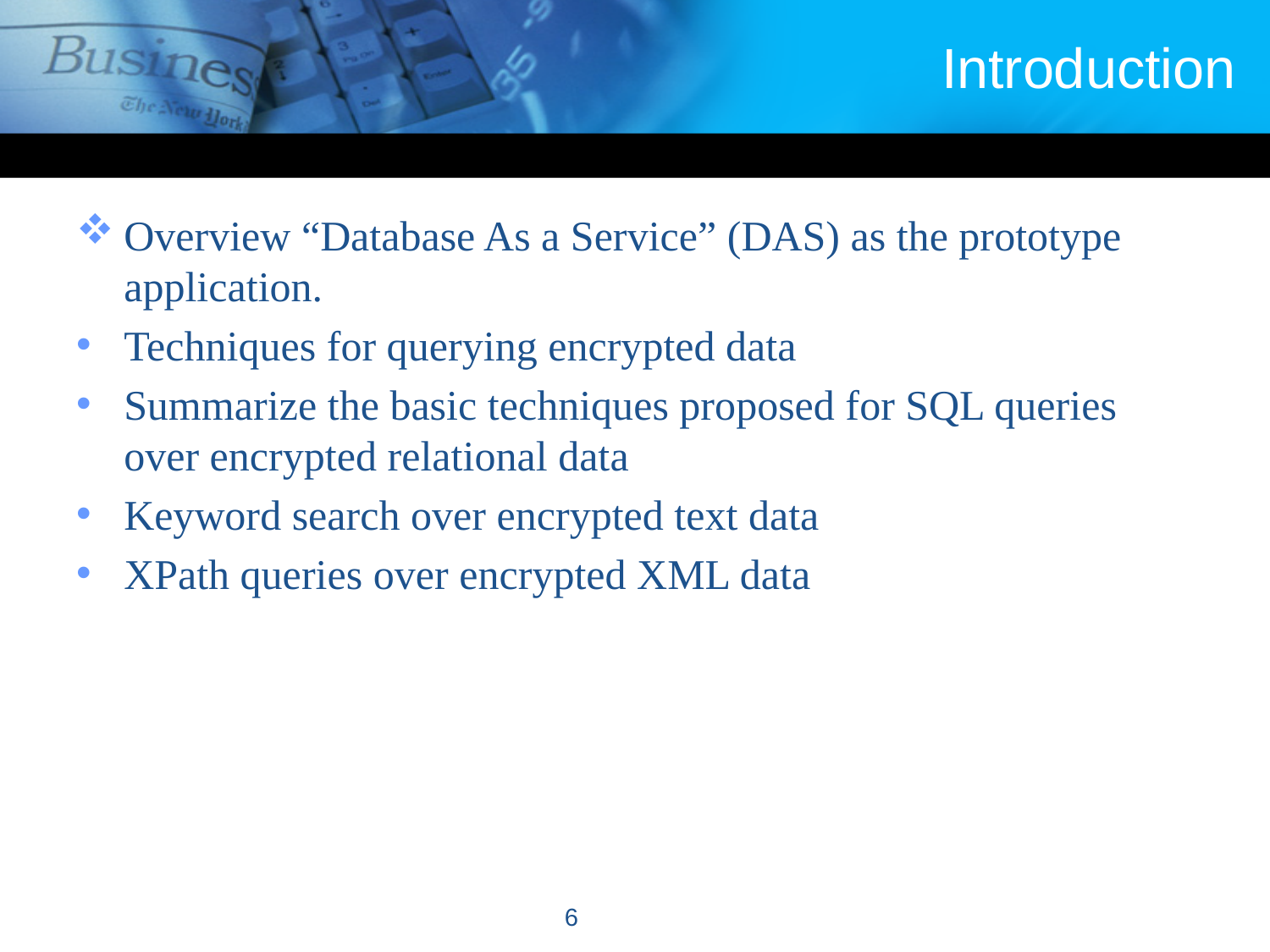

# Introduction
Overview “Database As a Service” (DAS) as the prototype application.
Techniques for querying encrypted data
Summarize the basic techniques proposed for SQL queries over encrypted relational data
Keyword search over encrypted text data
XPath queries over encrypted XML data
6